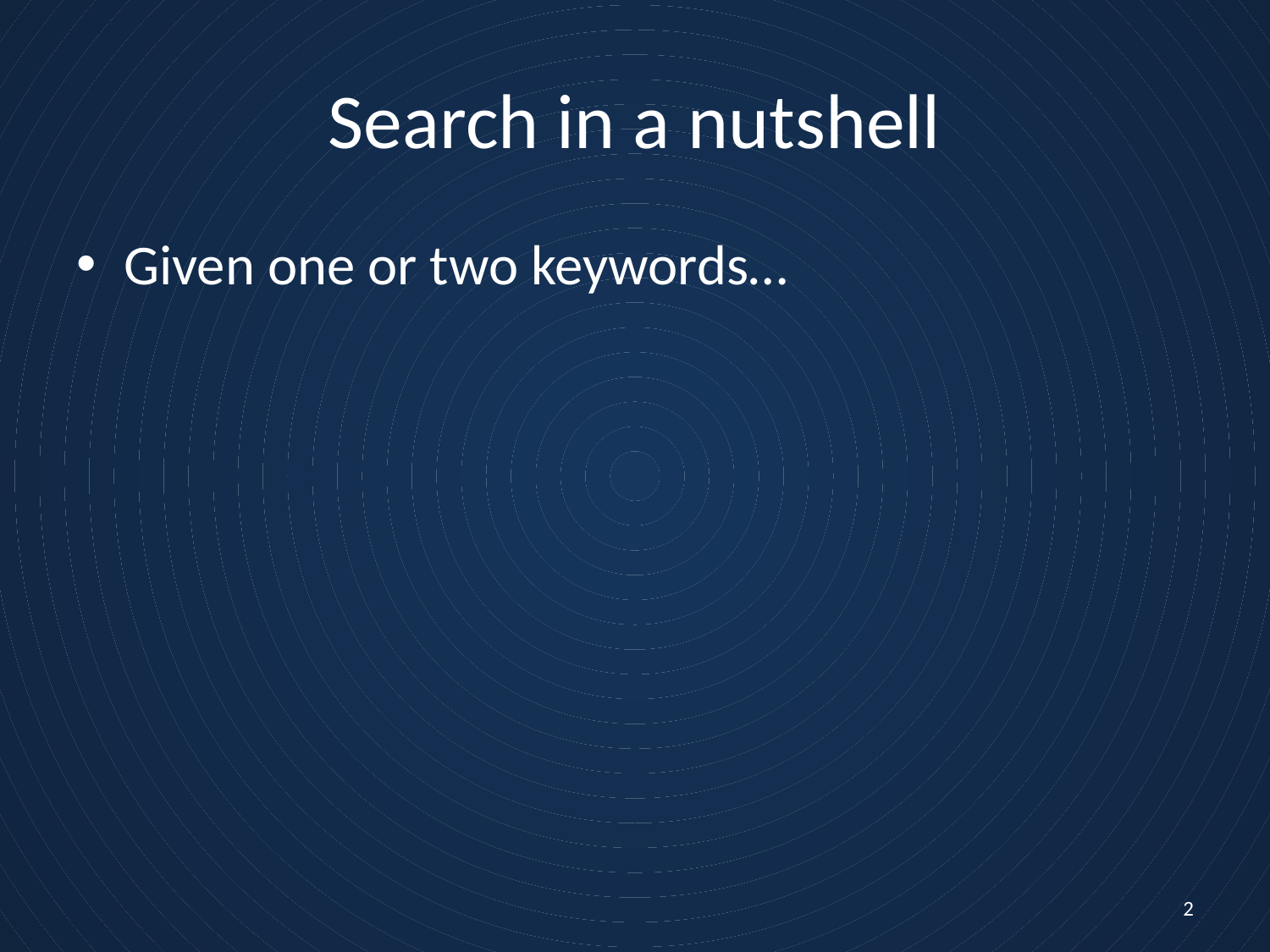

# Search in a nutshell
Given one or two keywords…
2